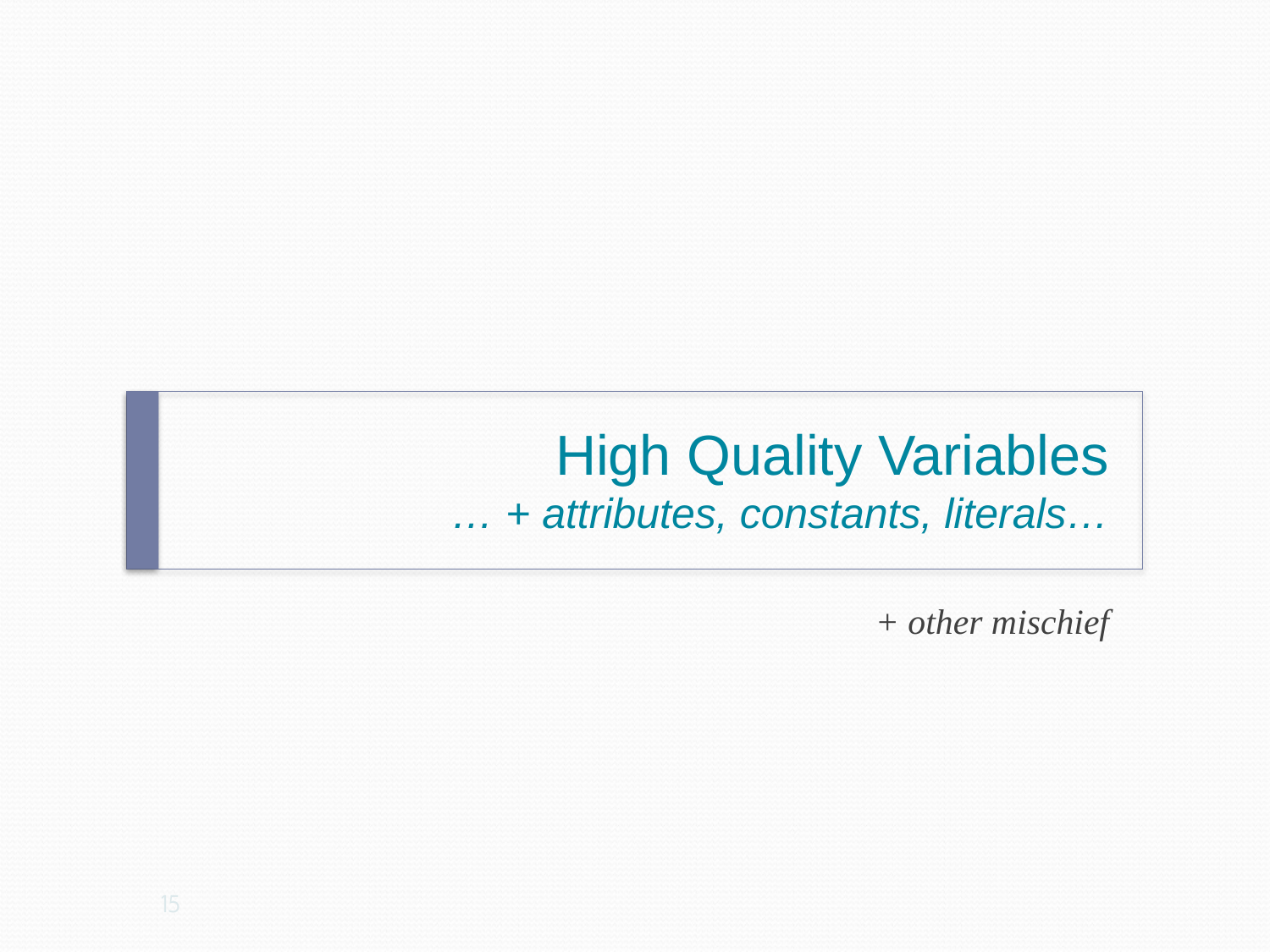

# High Quality Variables … + attributes, constants, literals…
+ other mischief
15